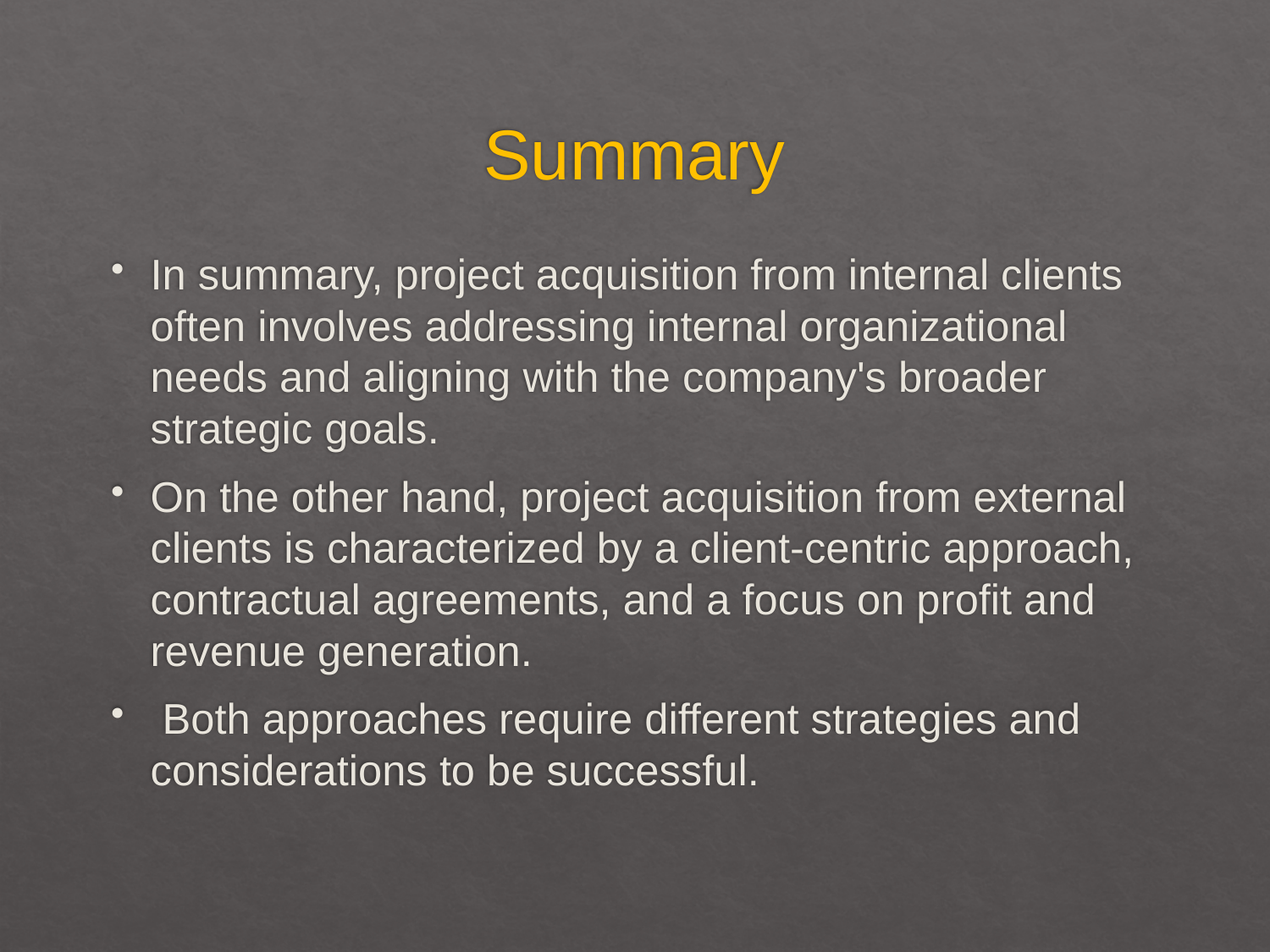

# Summary
In summary, project acquisition from internal clients often involves addressing internal organizational needs and aligning with the company's broader strategic goals.
On the other hand, project acquisition from external clients is characterized by a client-centric approach, contractual agreements, and a focus on profit and revenue generation.
 Both approaches require different strategies and considerations to be successful.